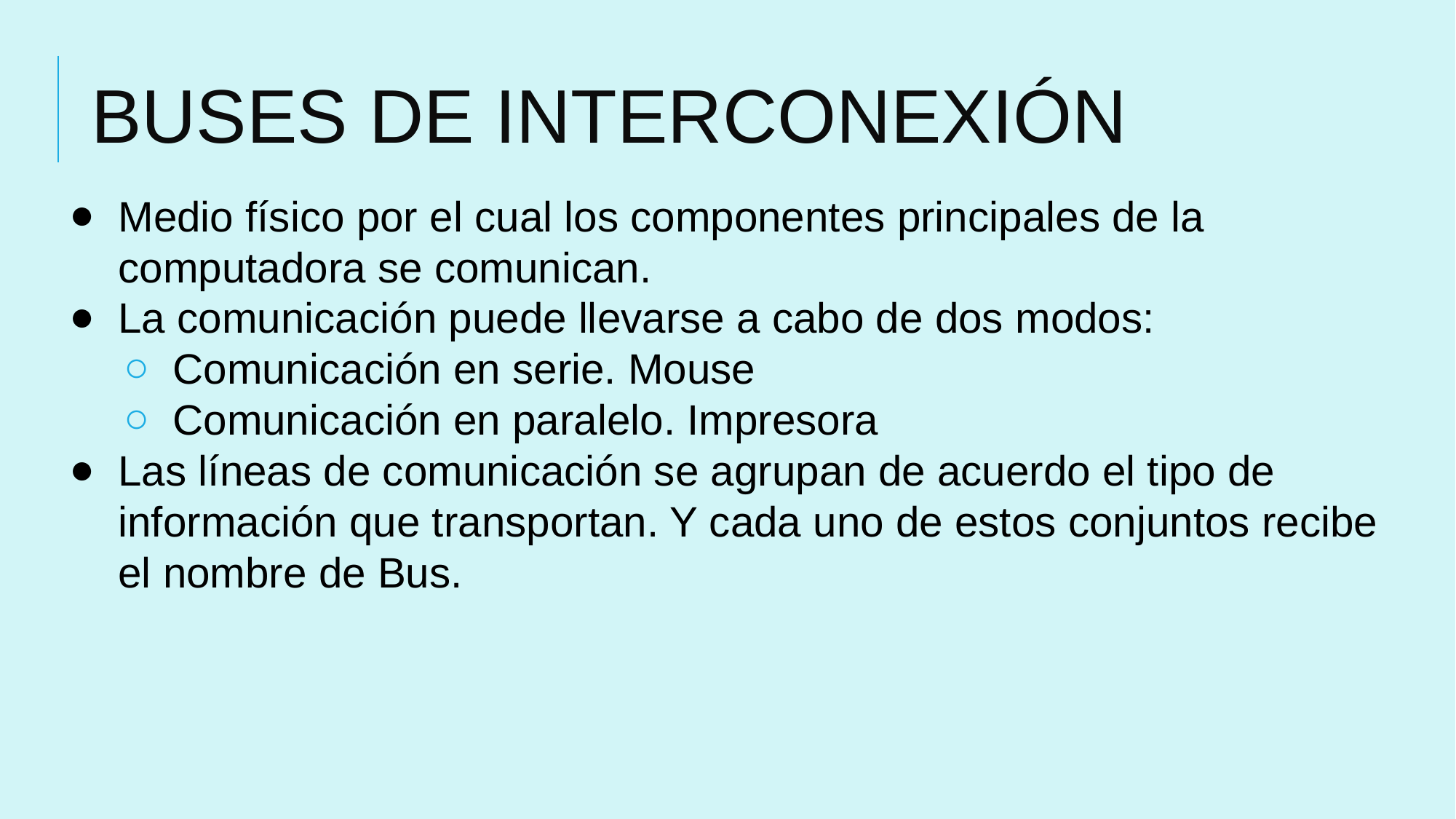

# BUSES DE INTERCONEXIÓN
Medio físico por el cual los componentes principales de la computadora se comunican.
La comunicación puede llevarse a cabo de dos modos:
Comunicación en serie. Mouse
Comunicación en paralelo. Impresora
Las líneas de comunicación se agrupan de acuerdo el tipo de información que transportan. Y cada uno de estos conjuntos recibe el nombre de Bus.